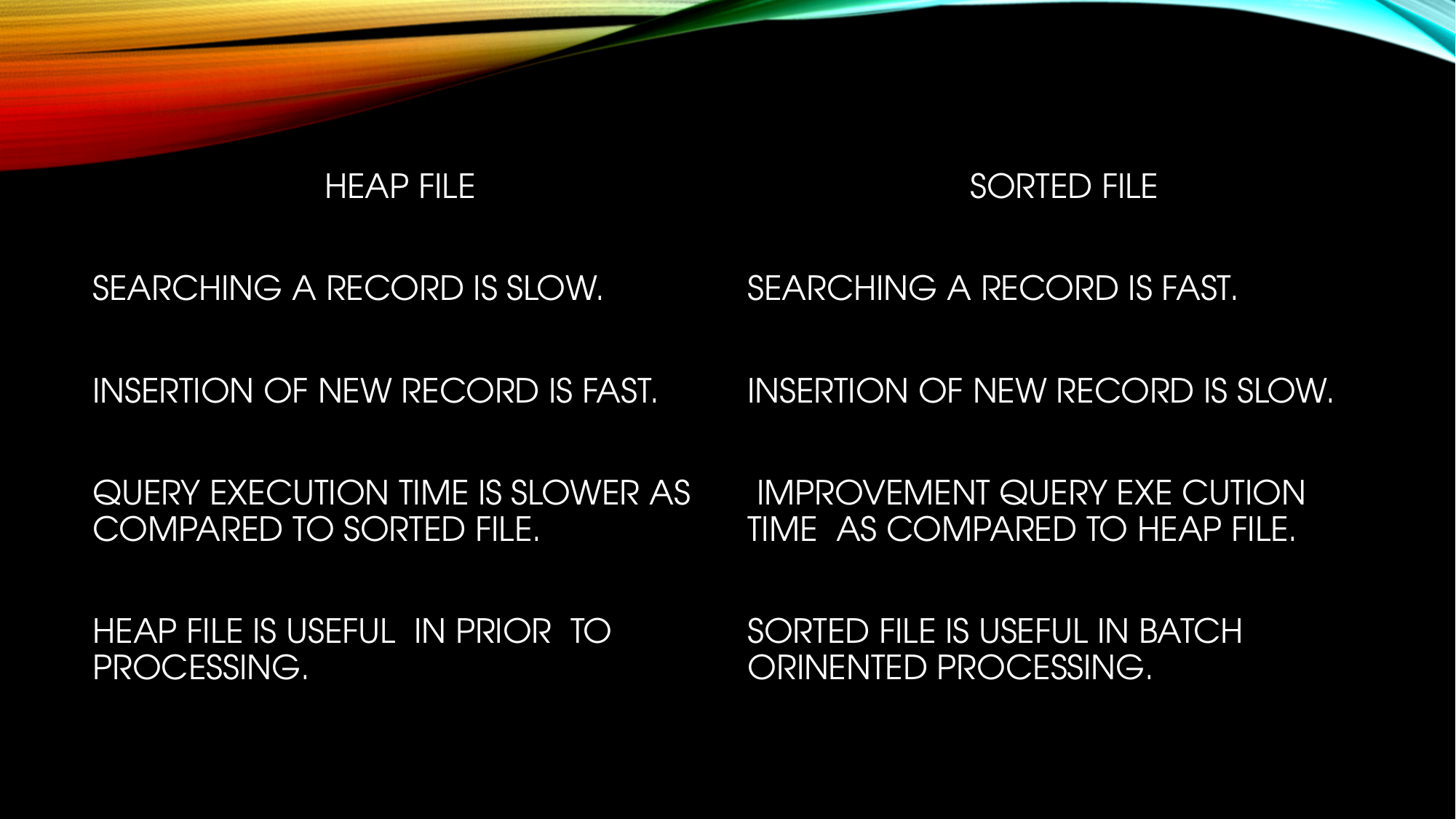

HEAP FILE

SEARCHING A RECORD IS SLOW.

INSERTION OF NEW RECORD IS FAST.

QUERY EXECUTION TIME IS SLOWER AS COMPARED TO SORTED FILE.

HEAP FILE IS USEFUL  IN PRIOR  TO PROCESSING.
                        SORTED FILE

SEARCHING A RECORD IS FAST.

INSERTION OF NEW RECORD IS SLOW.

 IMPROVEMENT QUERY EXE CUTION TIME  AS COMPARED TO HEAP FILE.

SORTED FILE IS USEFUL IN BATCH ORINENTED PROCESSING.